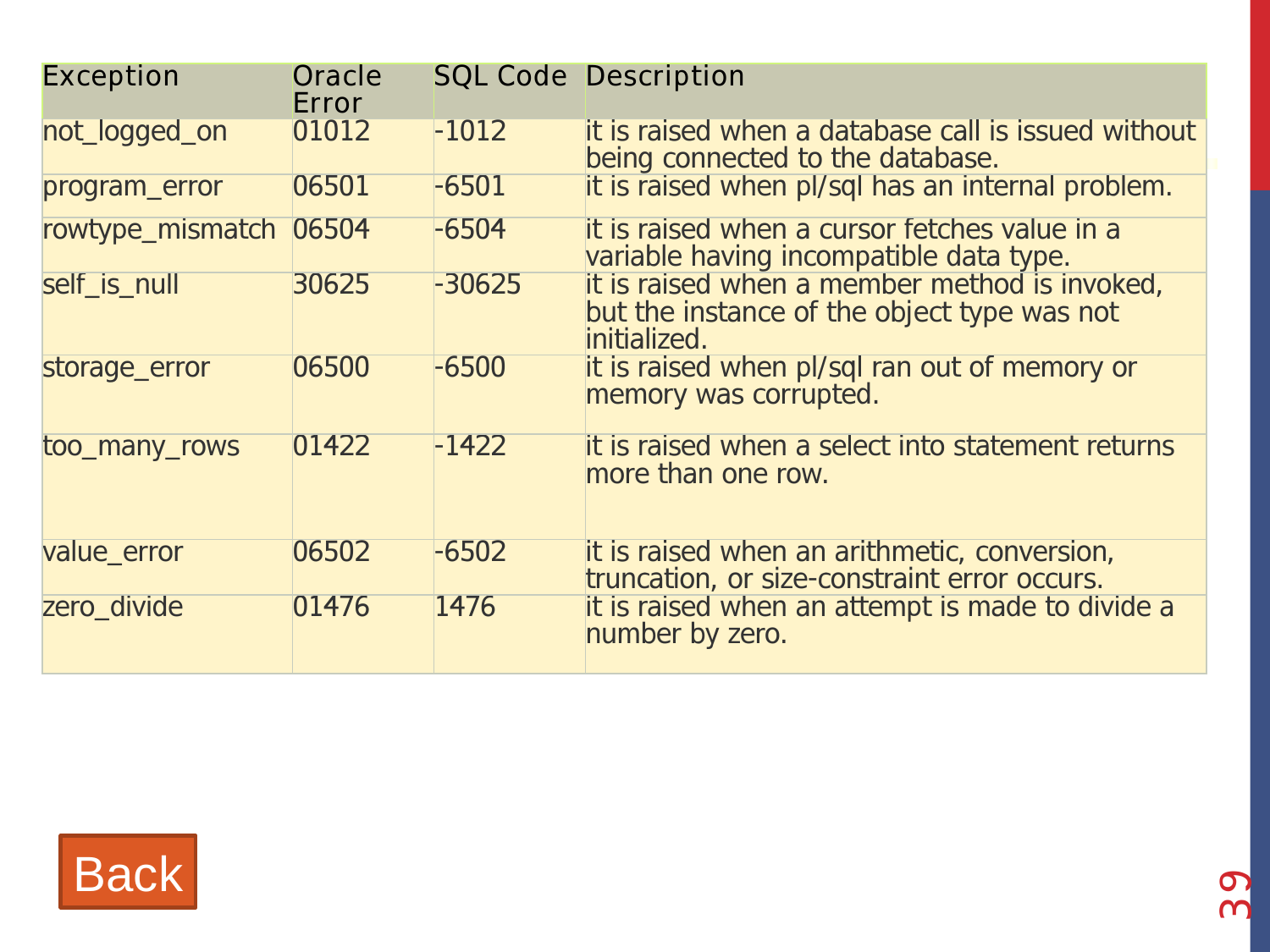

| Exception | Oracle Error | SQL Code | Description |
| --- | --- | --- | --- |
| not\_logged\_on | 01012 | -1012 | it is raised when a database call is issued without being connected to the database. |
| program\_error | 06501 | -6501 | it is raised when pl/sql has an internal problem. |
| rowtype\_mismatch | 06504 | -6504 | it is raised when a cursor fetches value in a variable having incompatible data type. |
| self\_is\_null | 30625 | -30625 | it is raised when a member method is invoked, but the instance of the object type was not initialized. |
| storage\_error | 06500 | -6500 | it is raised when pl/sql ran out of memory or memory was corrupted. |
| too\_many\_rows | 01422 | -1422 | it is raised when a select into statement returns more than one row. |
| value\_error | 06502 | -6502 | it is raised when an arithmetic, conversion, truncation, or size-constraint error occurs. |
| zero\_divide | 01476 | 1476 | it is raised when an attempt is made to divide a number by zero. |
39
Back